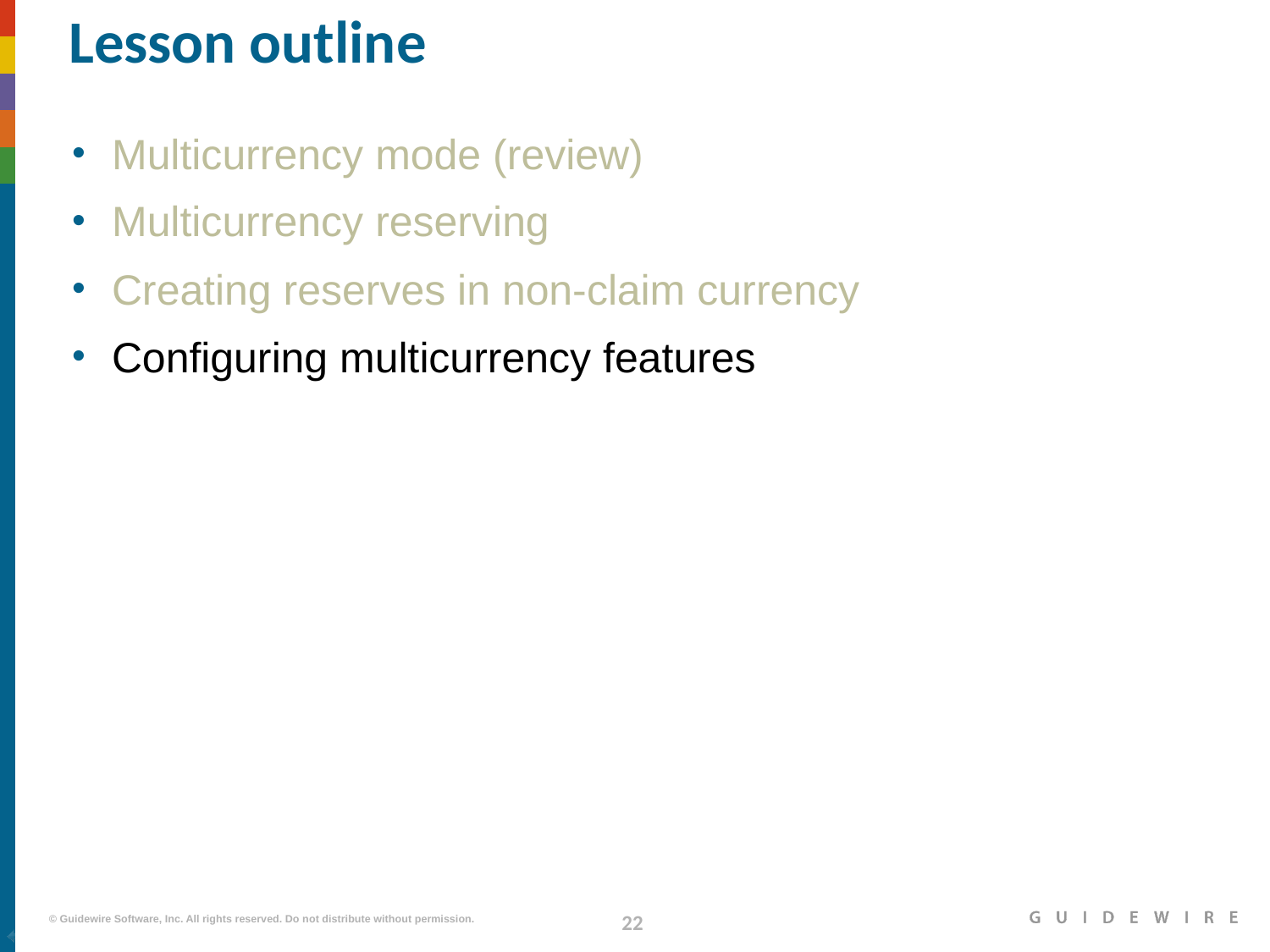

# Lesson outline
Multicurrency mode (review)
Multicurrency reserving
Creating reserves in non-claim currency
Configuring multicurrency features